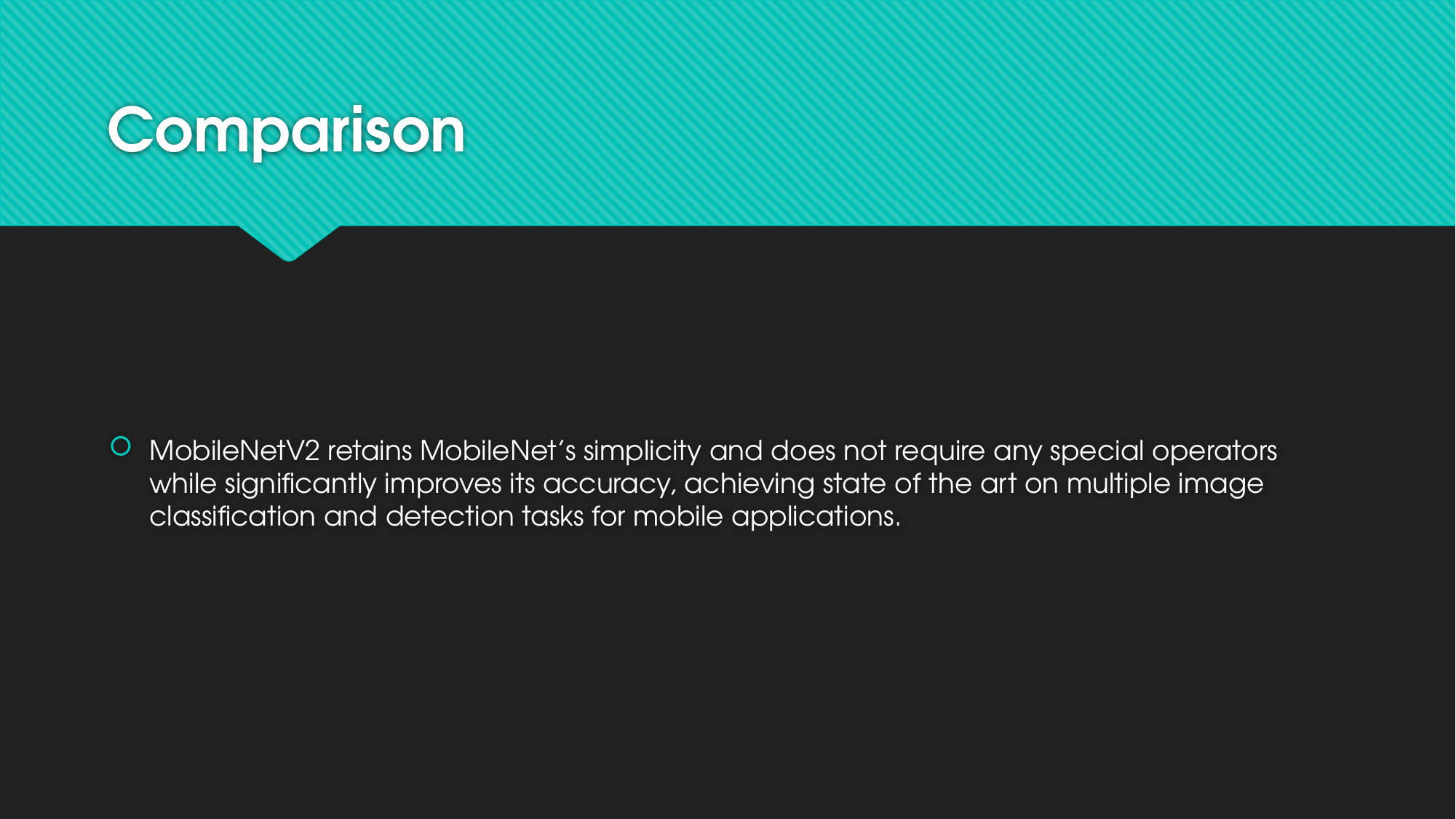

# Comparison
MobileNetV2 retains MobileNet’s simplicity and does not require any special operators while significantly improves its accuracy, achieving state of the art on multiple image classification and detection tasks for mobile applications.